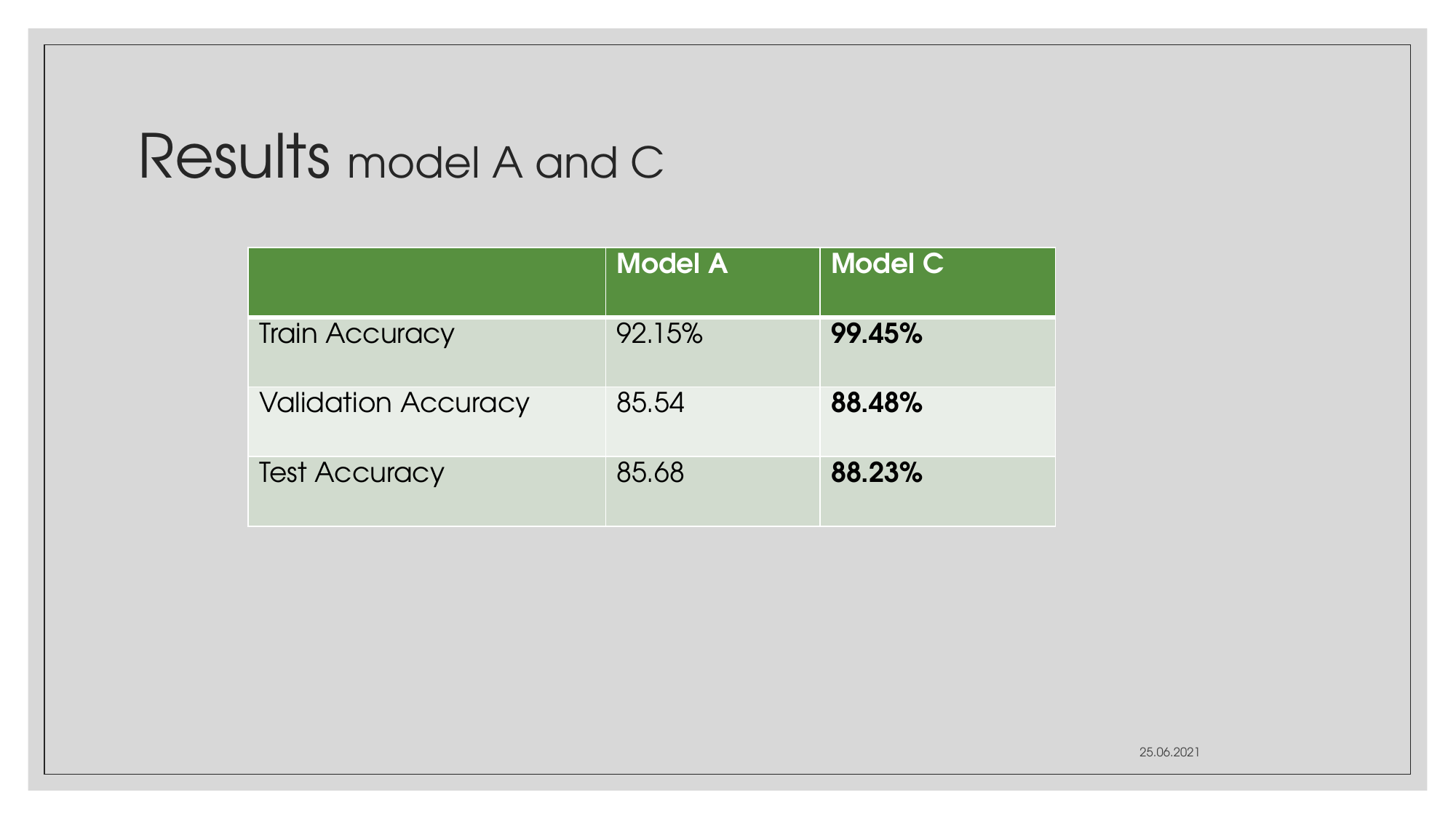

# Results model A and C
|  | Model A | Model C |
| --- | --- | --- |
| Train Accuracy | 92.15% | 99.45% |
| Validation Accuracy | 85.54 | 88.48% |
| Test Accuracy | 85.68 | 88.23% |
25.06.2021